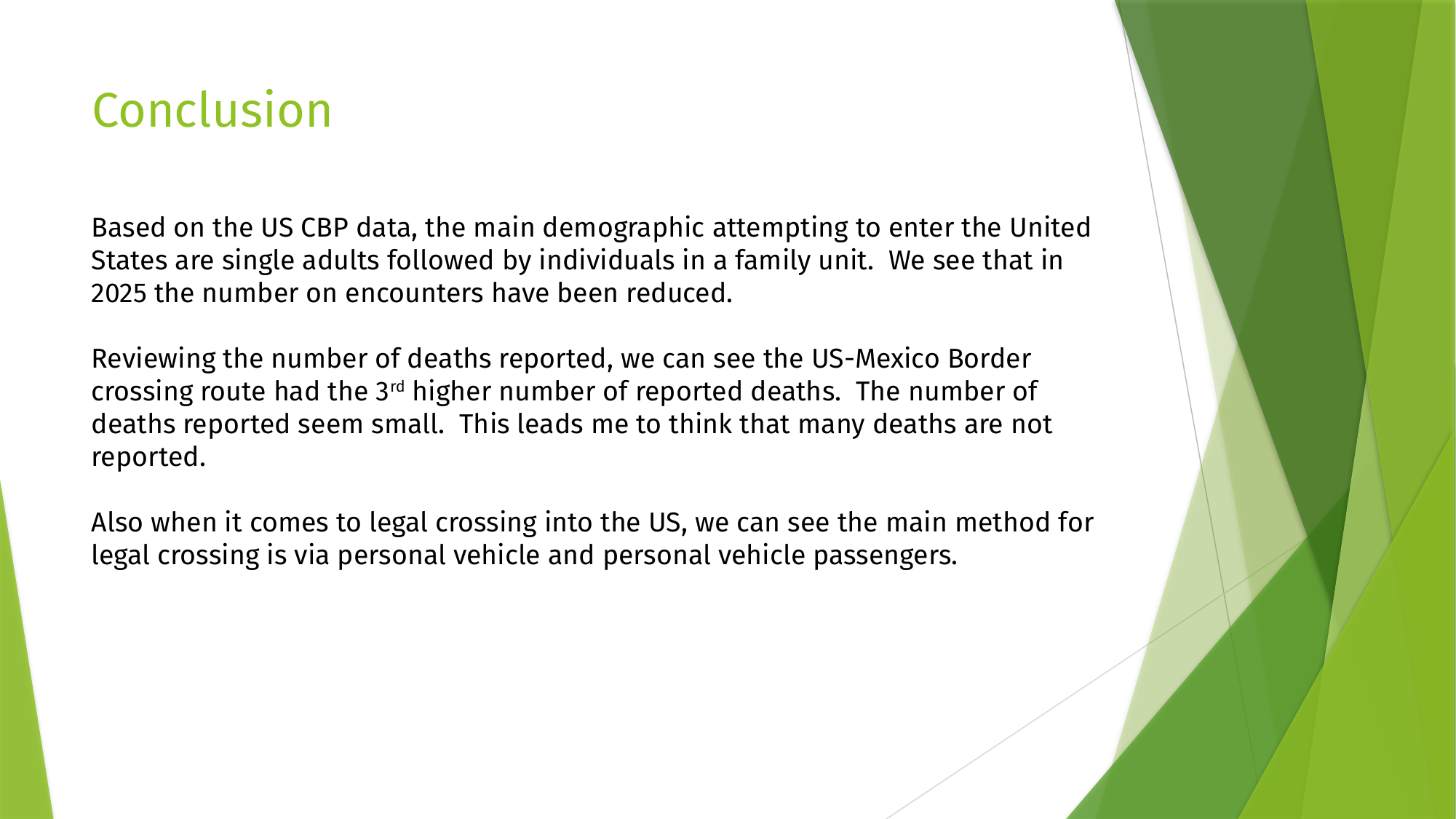

# Conclusion
Based on the US CBP data, the main demographic attempting to enter the United States are single adults followed by individuals in a family unit.  We see that in 2025 the number on encounters have been reduced.

Reviewing the number of deaths reported, we can see the US-Mexico Border crossing route had the 3rd higher number of reported deaths.  The number of deaths reported seem small.  This leads me to think that many deaths are not reported.

Also when it comes to legal crossing into the US, we can see the main method for legal crossing is via personal vehicle and personal vehicle passengers.